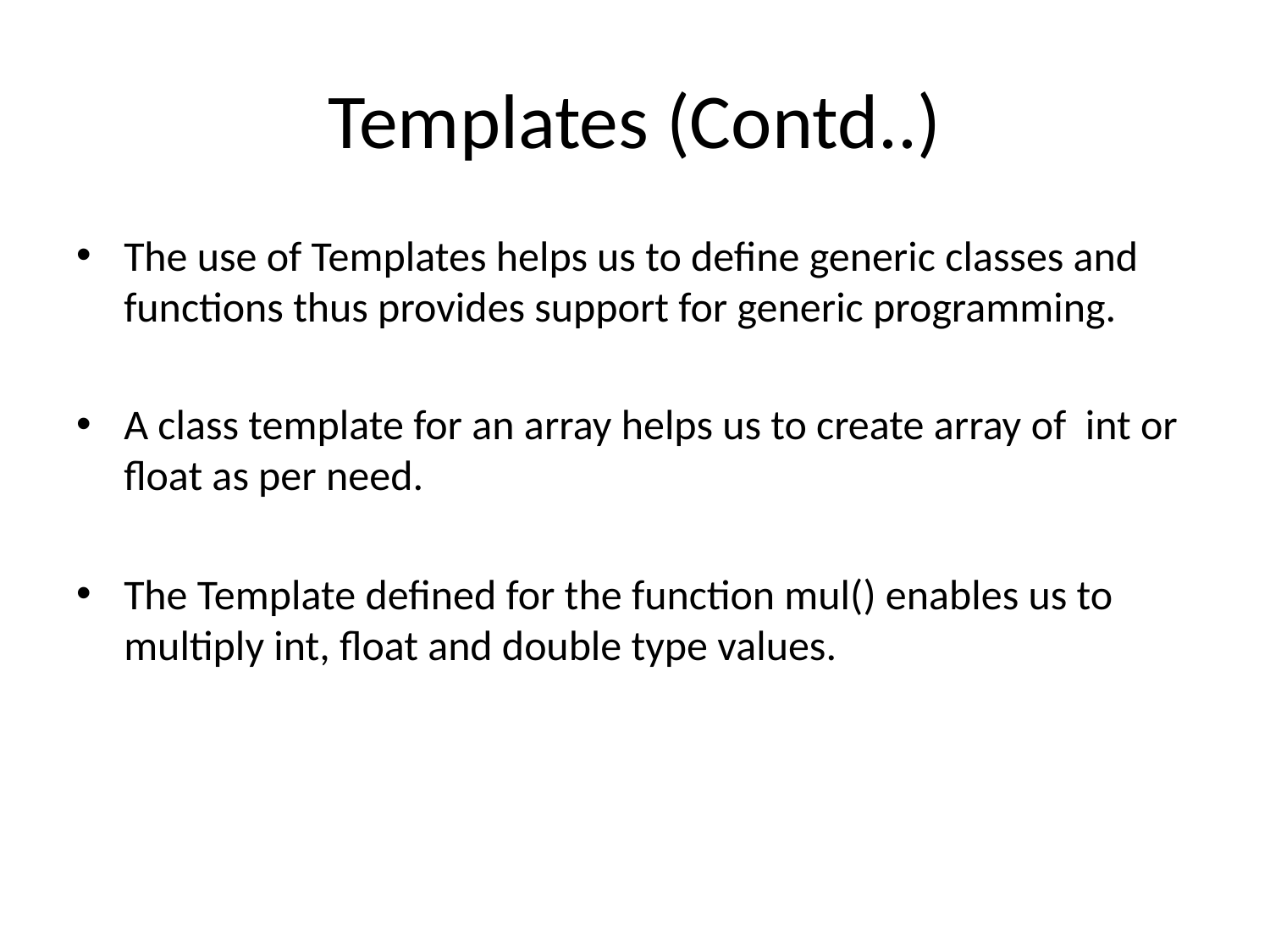

# Templates (Contd..)
The use of Templates helps us to define generic classes and functions thus provides support for generic programming.

A class template for an array helps us to create array of  int or float as per need.

The Template defined for the function mul() enables us to multiply int, float and double type values.